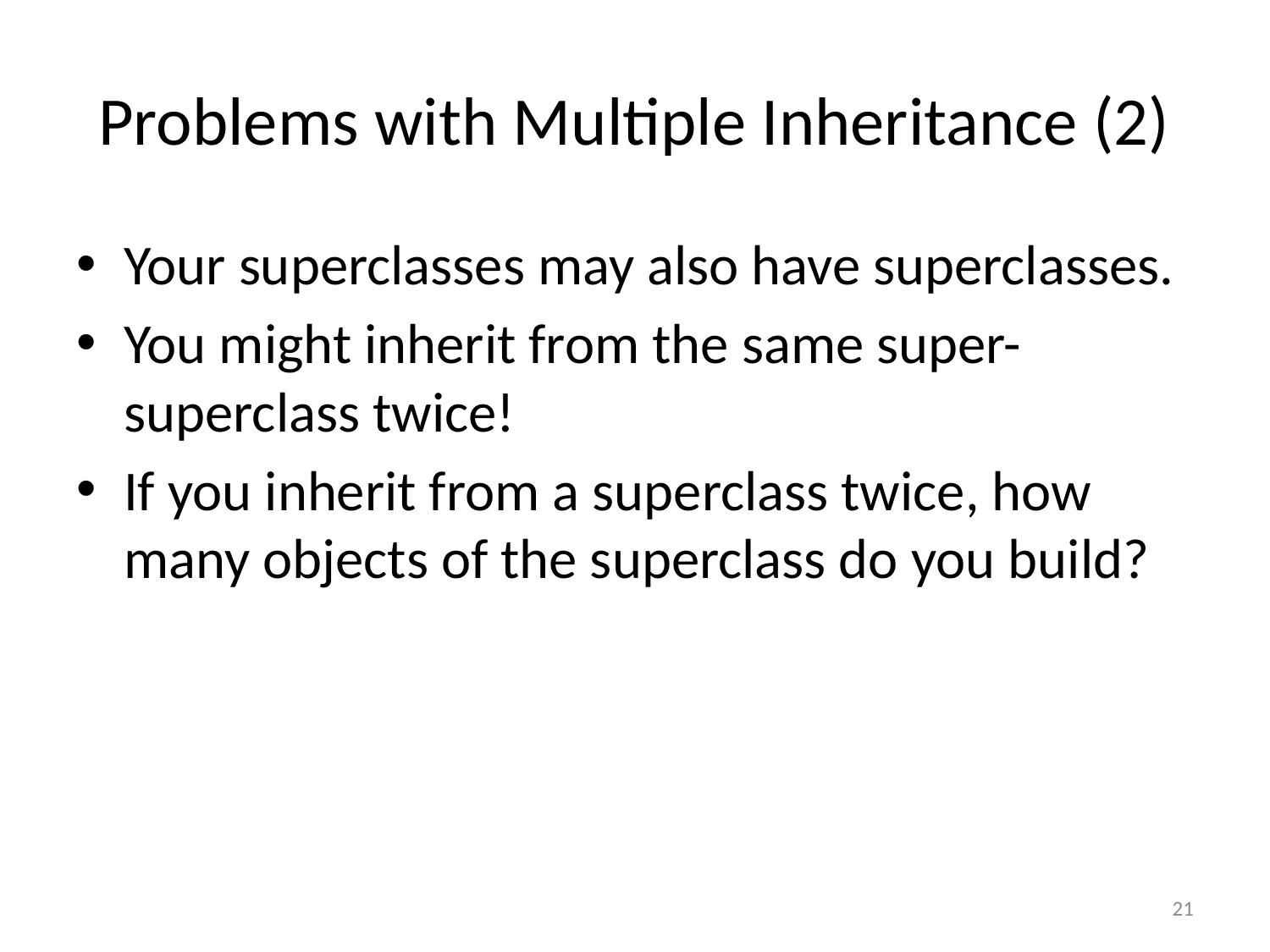

# Problems with Multiple Inheritance (2)
Your superclasses may also have superclasses.
You might inherit from the same super-superclass twice!
If you inherit from a superclass twice, how many objects of the superclass do you build?
21